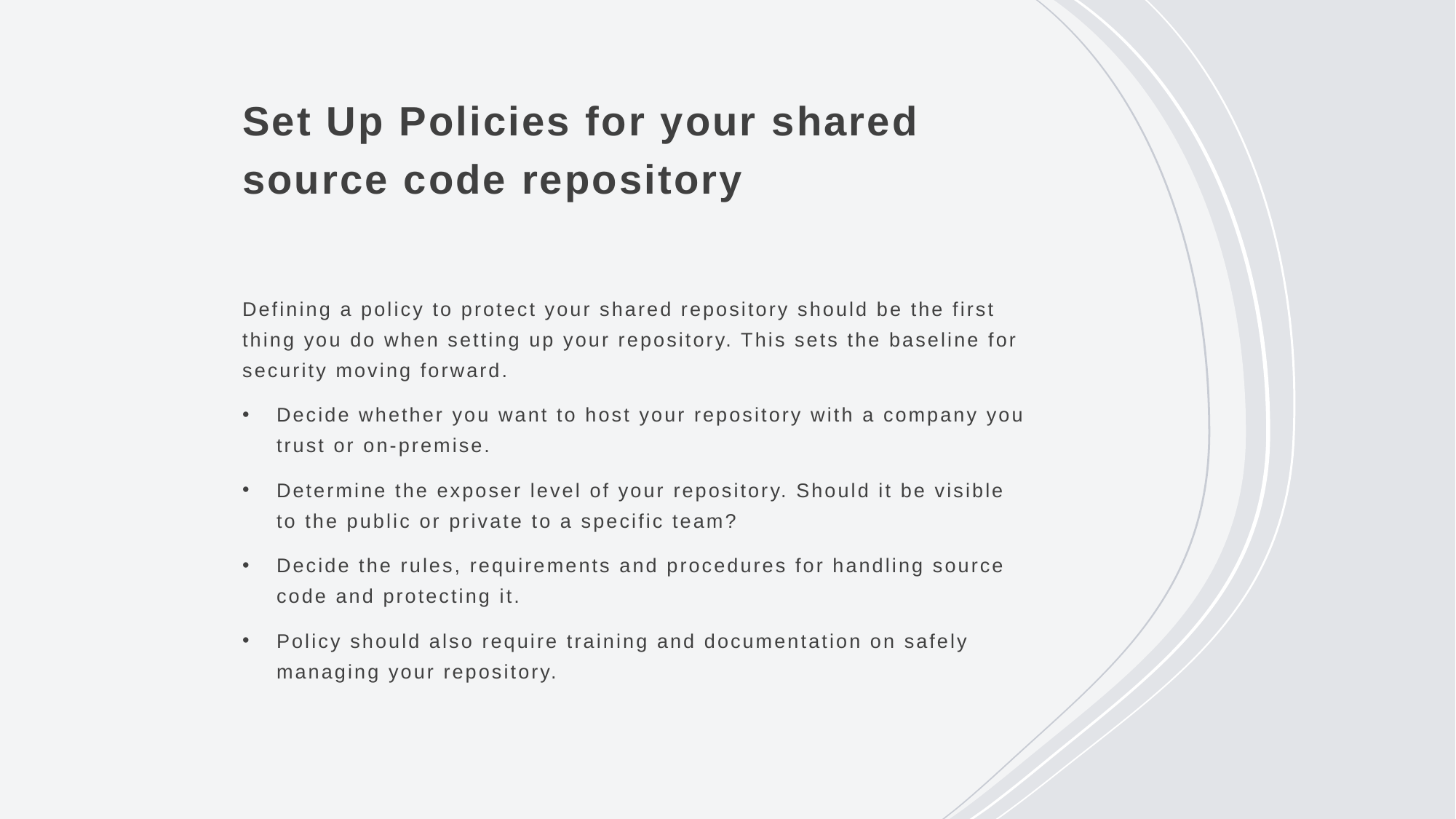

# Set Up Policies for your shared source code repository
Defining a policy to protect your shared repository should be the first thing you do when setting up your repository. This sets the baseline for security moving forward.
Decide whether you want to host your repository with a company you trust or on-premise.
Determine the exposer level of your repository. Should it be visible to the public or private to a specific team?
Decide the rules, requirements and procedures for handling source code and protecting it.
Policy should also require training and documentation on safely managing your repository.